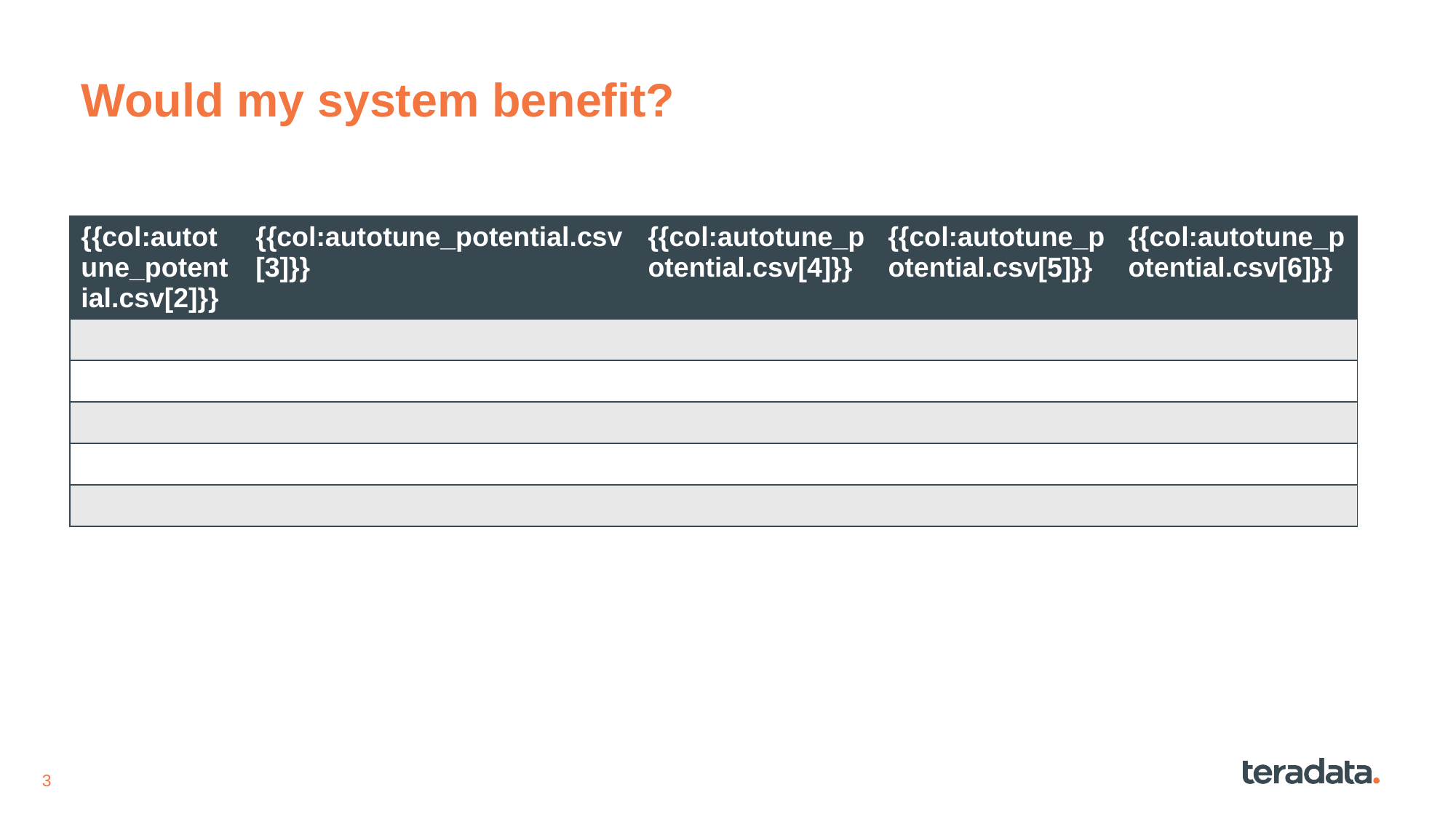

# Would my system benefit?
| {{col:autotune\_potential.csv[2]}} | {{col:autotune\_potential.csv[3]}} | {{col:autotune\_potential.csv[4]}} | {{col:autotune\_potential.csv[5]}} | {{col:autotune\_potential.csv[6]}} |
| --- | --- | --- | --- | --- |
|  |  |  |  |  |
|  |  |  |  |  |
|  |  |  |  |  |
|  |  |  |  |  |
|  |  |  |  |  |